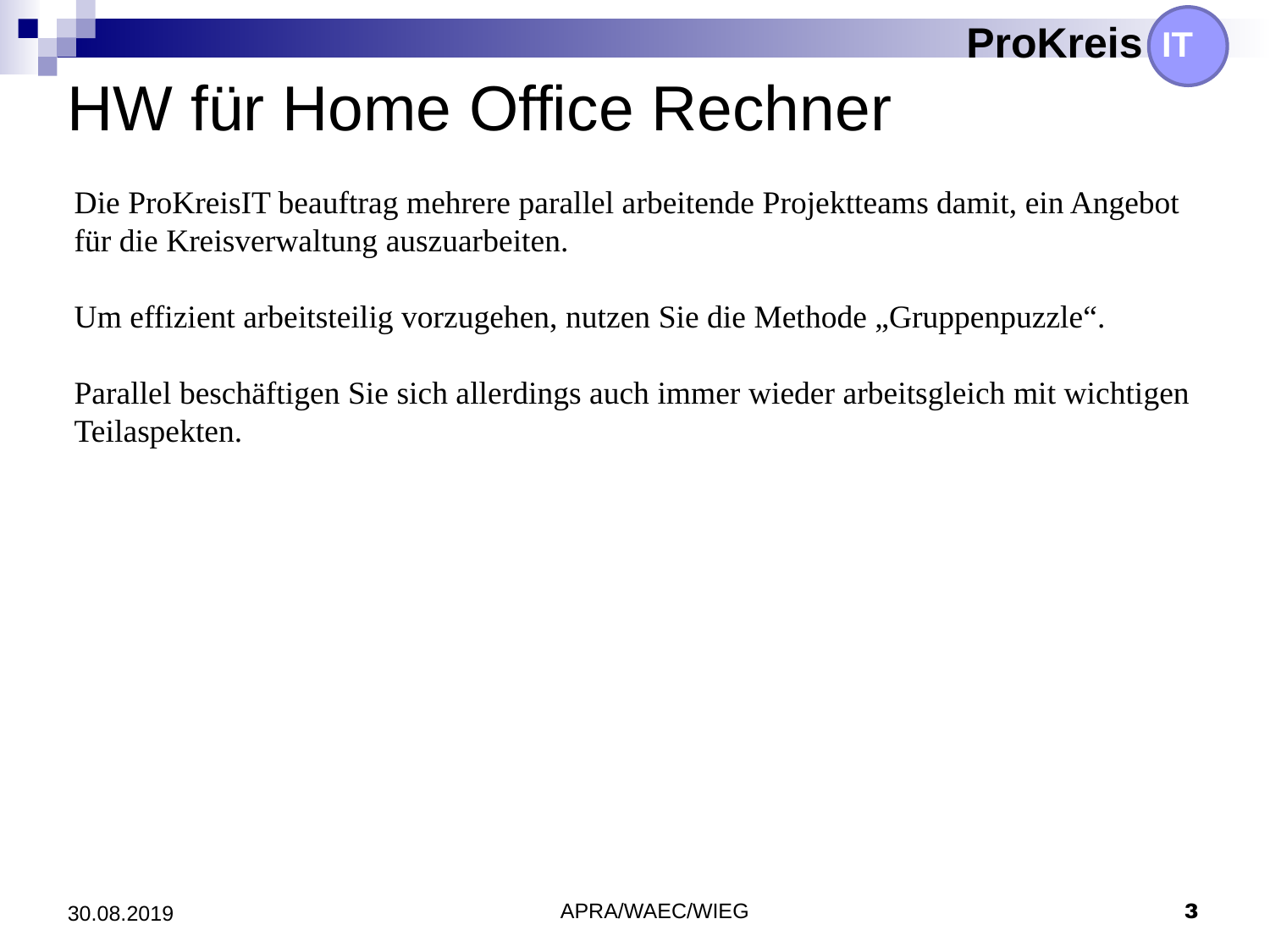

# HW für Home Office Rechner
Die ProKreisIT beauftrag mehrere parallel arbeitende Projektteams damit, ein Angebot für die Kreisverwaltung auszuarbeiten.

Um effizient arbeitsteilig vorzugehen, nutzen Sie die Methode „Gruppenpuzzle“.

Parallel beschäftigen Sie sich allerdings auch immer wieder arbeitsgleich mit wichtigen Teilaspekten.

30.08.2019
APRA/WAEC/WIEG
3